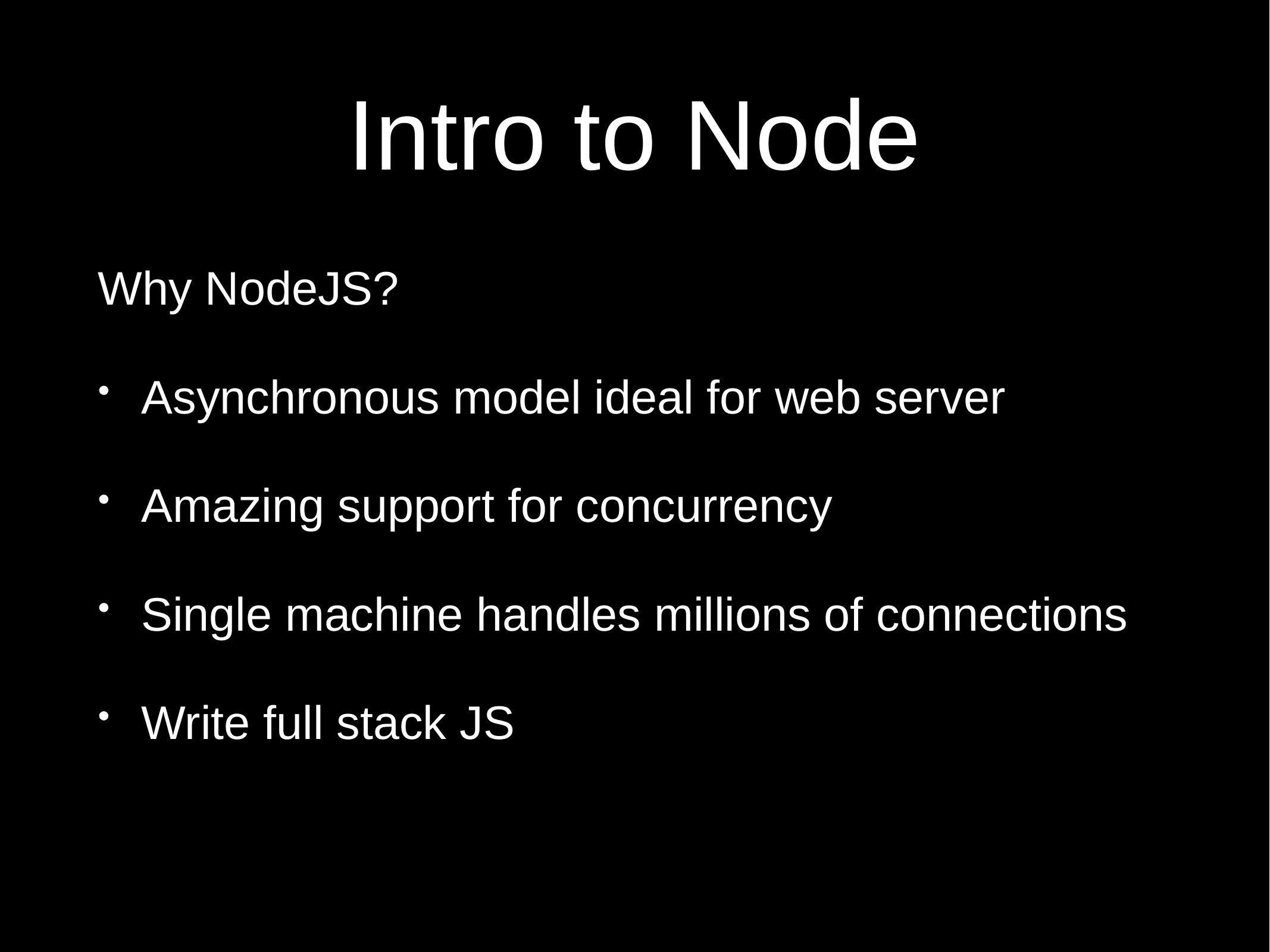

# Intro to Node
Why NodeJS?
Asynchronous model ideal for web server
Amazing support for concurrency
Single machine handles millions of connections
Write full stack JS